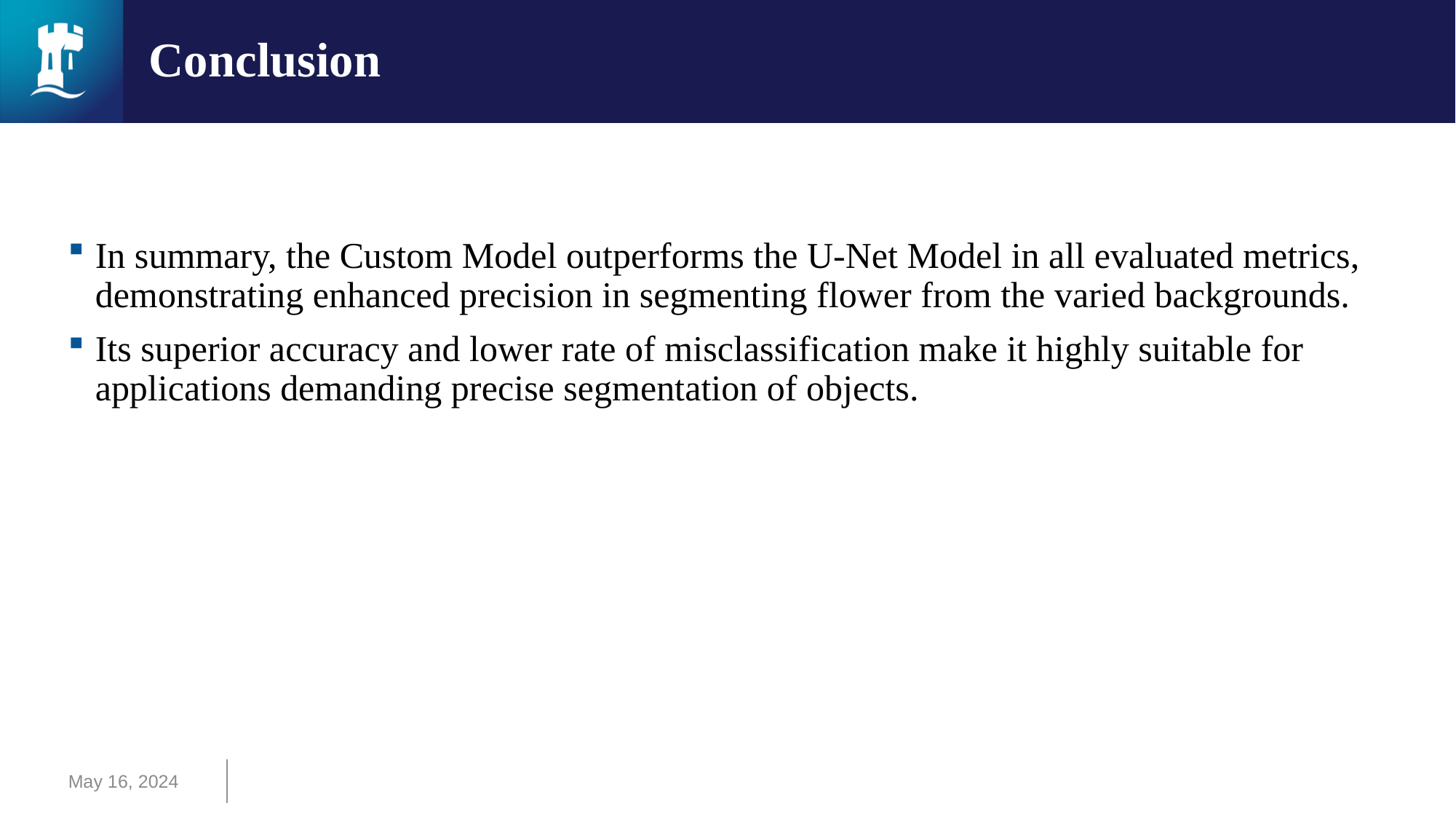

# Conclusion
In summary, the Custom Model outperforms the U-Net Model in all evaluated metrics, demonstrating enhanced precision in segmenting flower from the varied backgrounds.
Its superior accuracy and lower rate of misclassification make it highly suitable for applications demanding precise segmentation of objects.
May 16, 2024